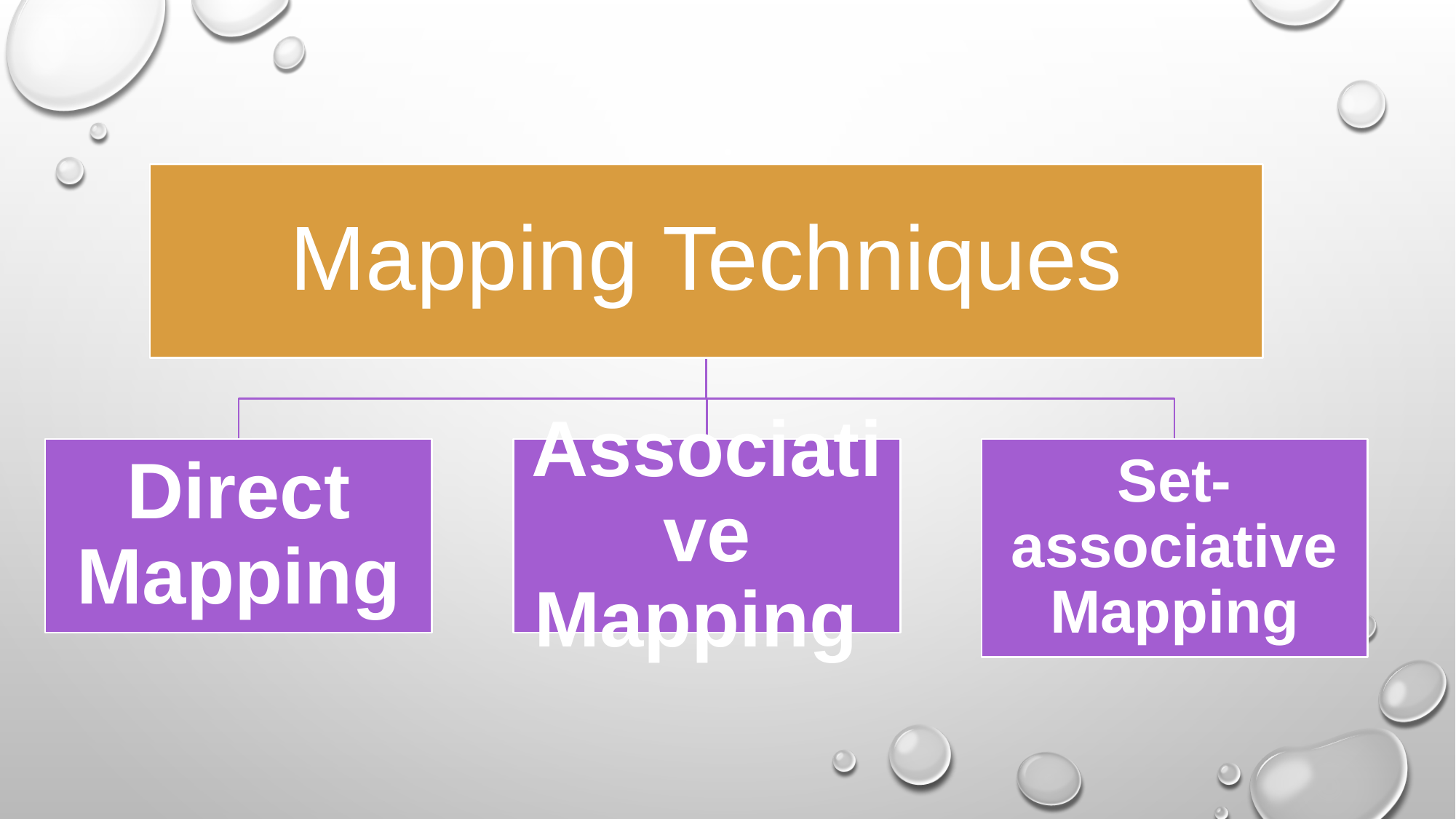

Mapping Techniques
Direct Mapping
Associative Mapping
Set-associative Mapping